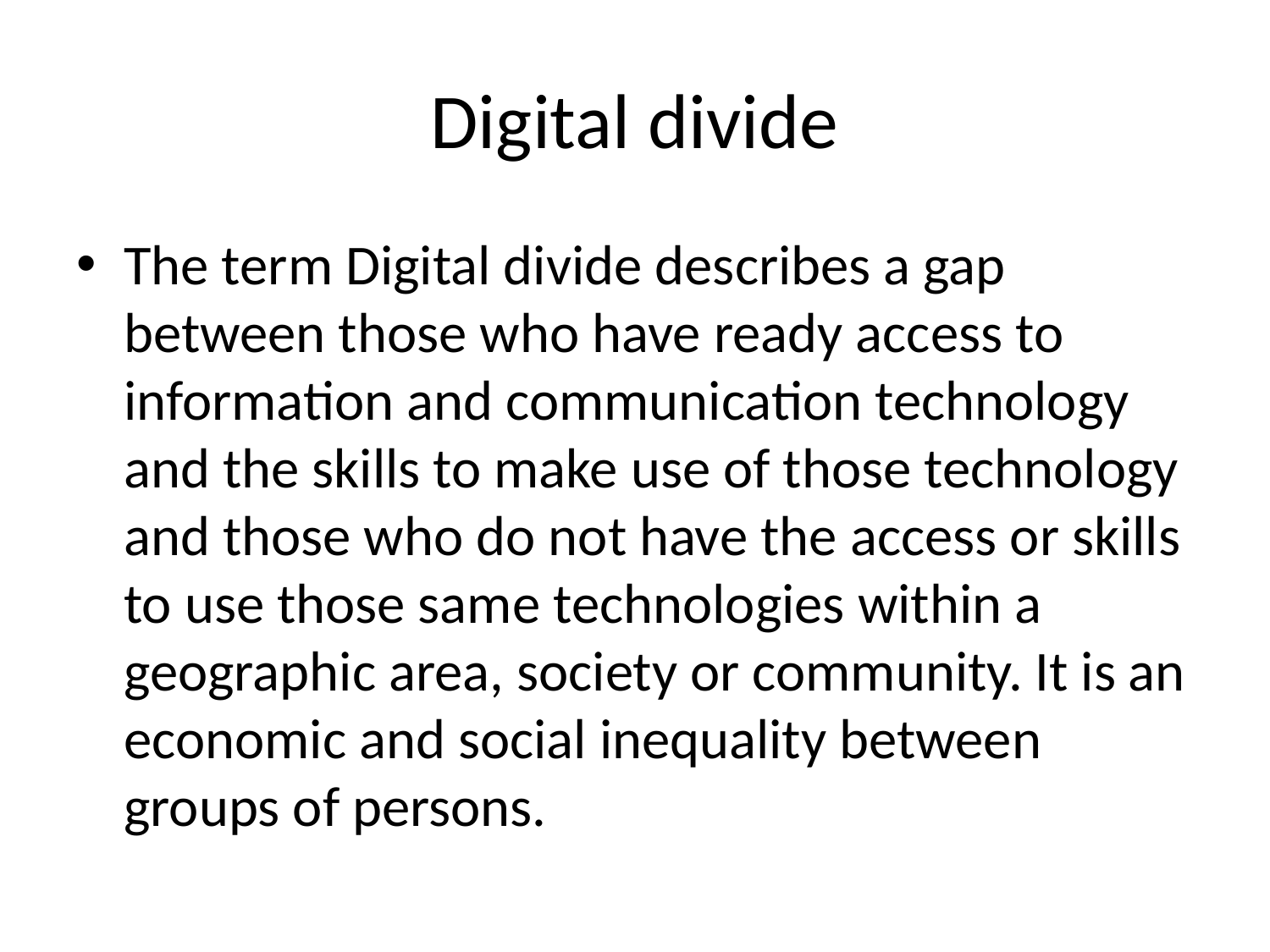

# Digital divide
The term Digital divide describes a gap between those who have ready access to information and communication technology and the skills to make use of those technology and those who do not have the access or skills to use those same technologies within a geographic area, society or community. It is an economic and social inequality between groups of persons.